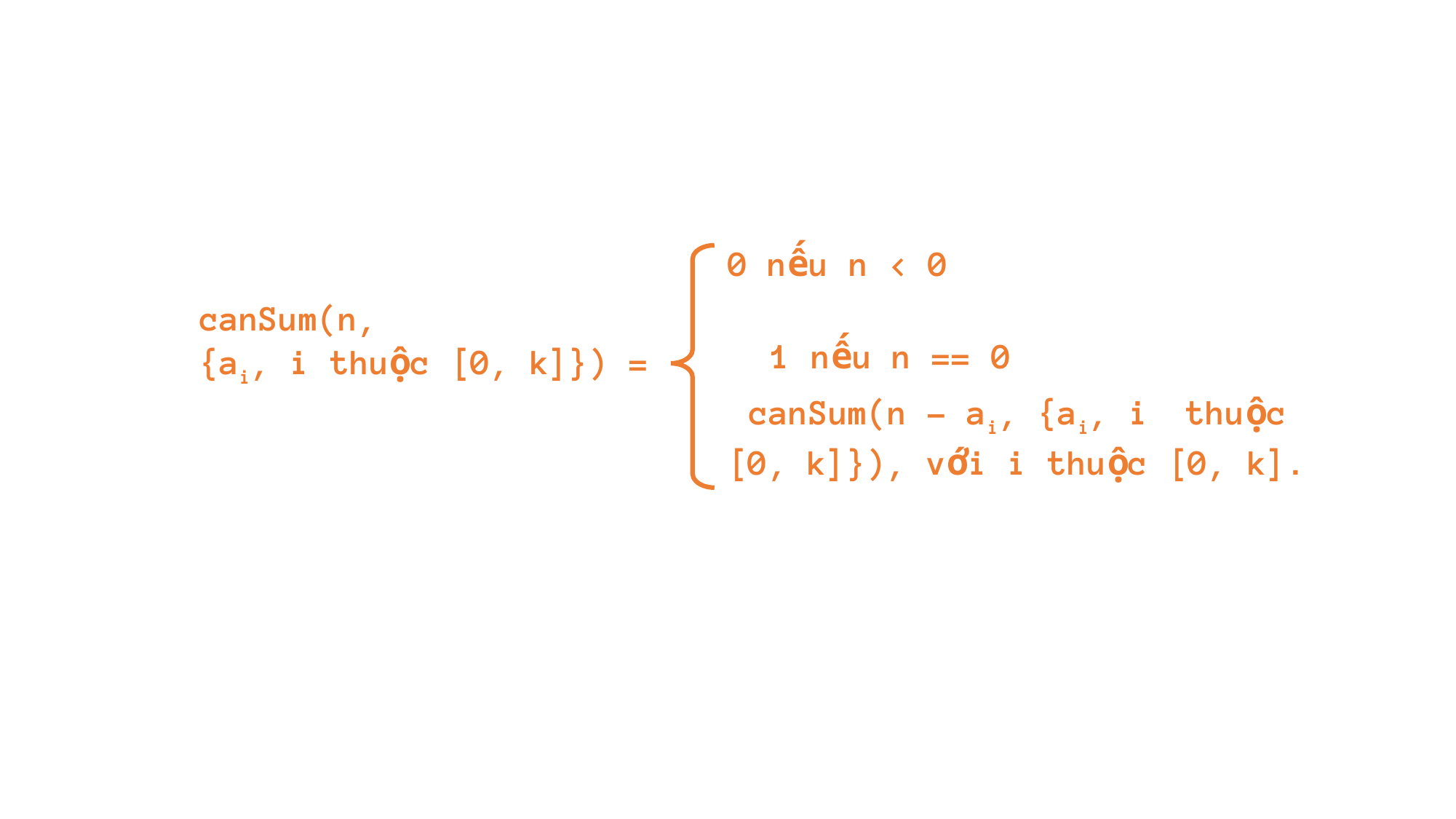

0 nếu n < 0

canSum(n,
{ai, i thuộc [0, k]}) =
canSum(n – ai, {ai, i 	thuộc [0, k]}), với i thuộc [0, k].
1 nếu n == 0